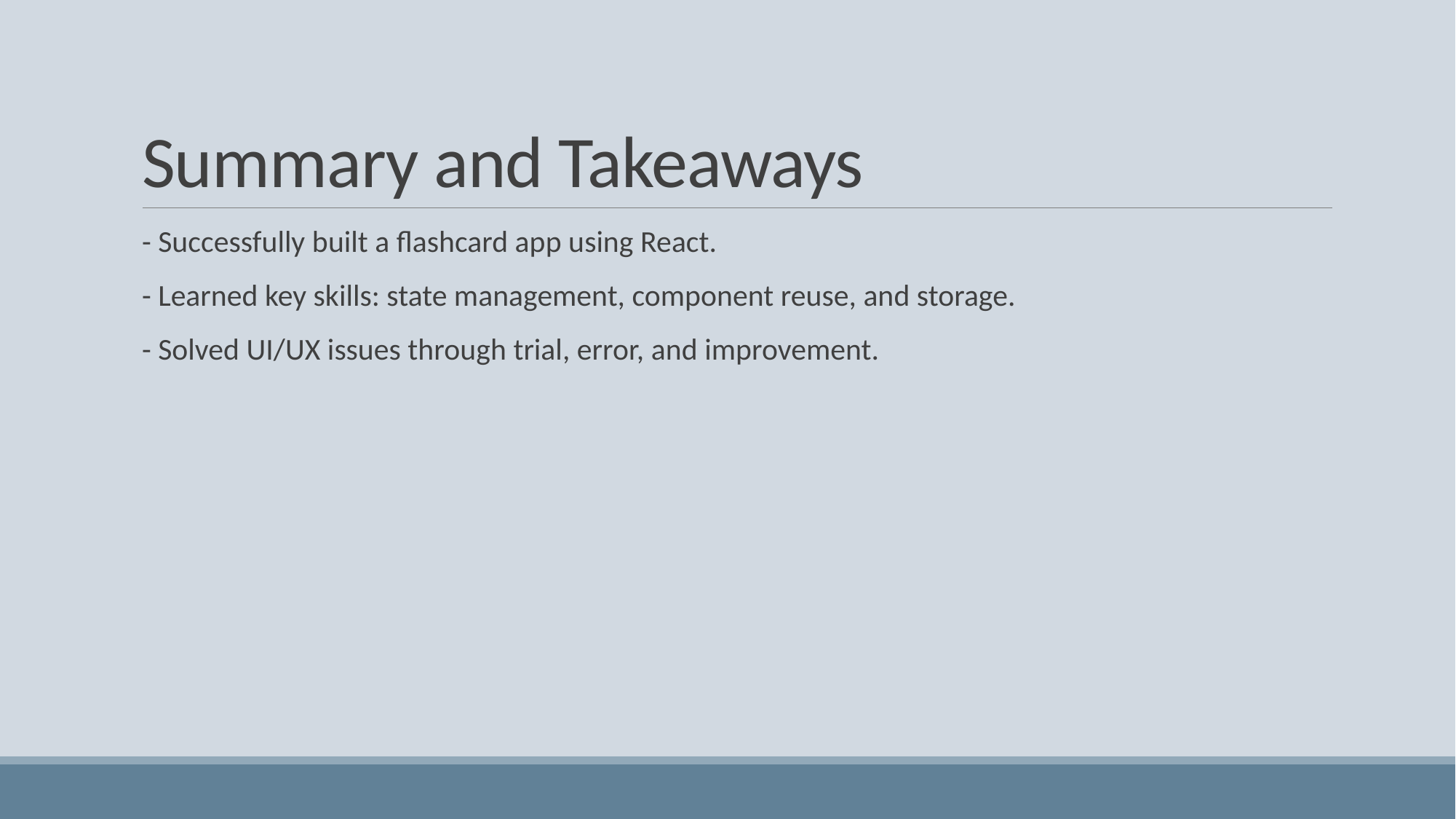

# Summary and Takeaways
- Successfully built a flashcard app using React.
- Learned key skills: state management, component reuse, and storage.
- Solved UI/UX issues through trial, error, and improvement.